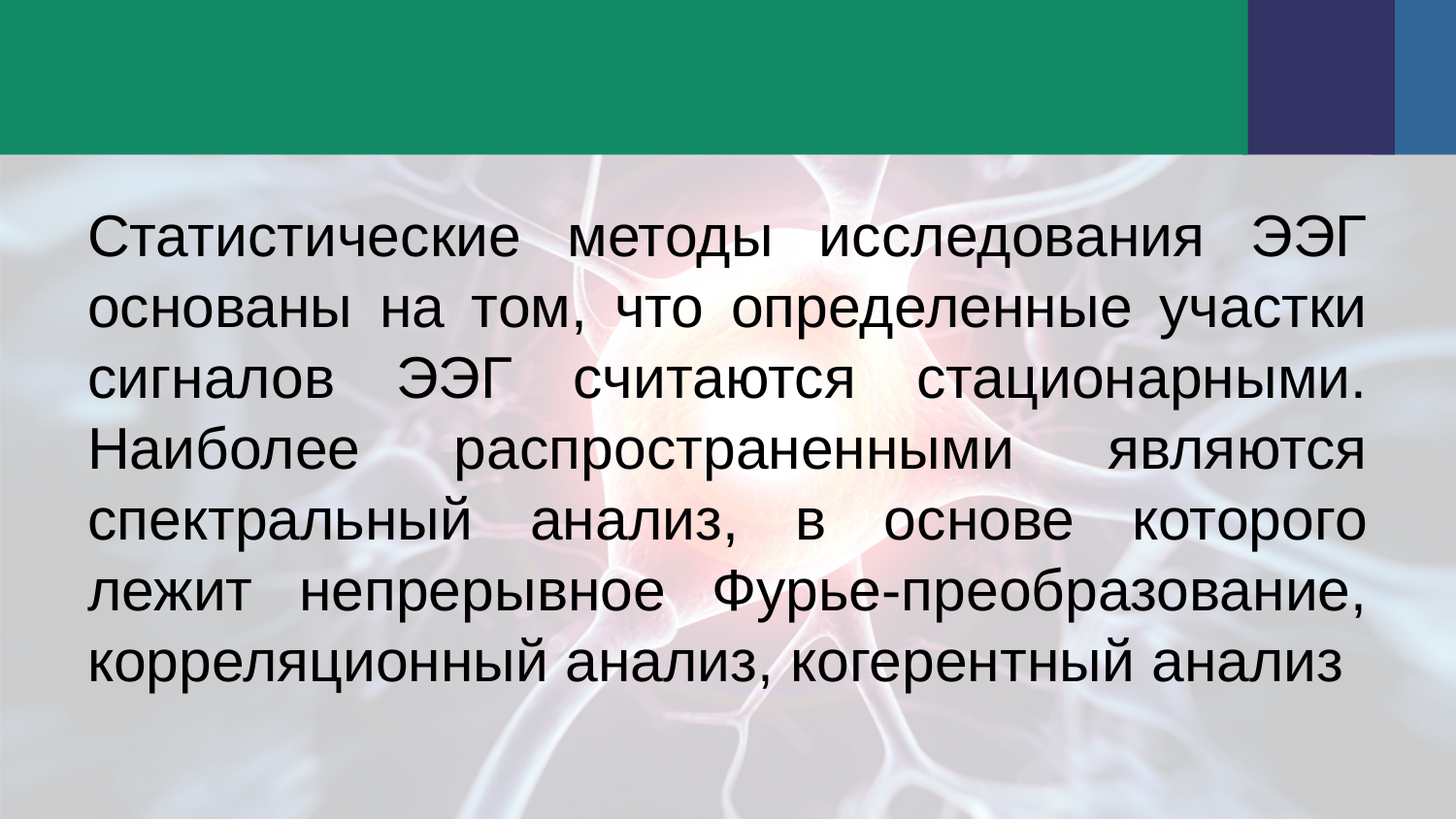

#
Статистические методы исследования ЭЭГ основаны на том, что определенные участки сигналов ЭЭГ считаются стационарными. Наиболее распространенными являются спектральный анализ, в основе которого лежит непрерывное Фурье-преобразование, корреляционный анализ, когерентный анализ